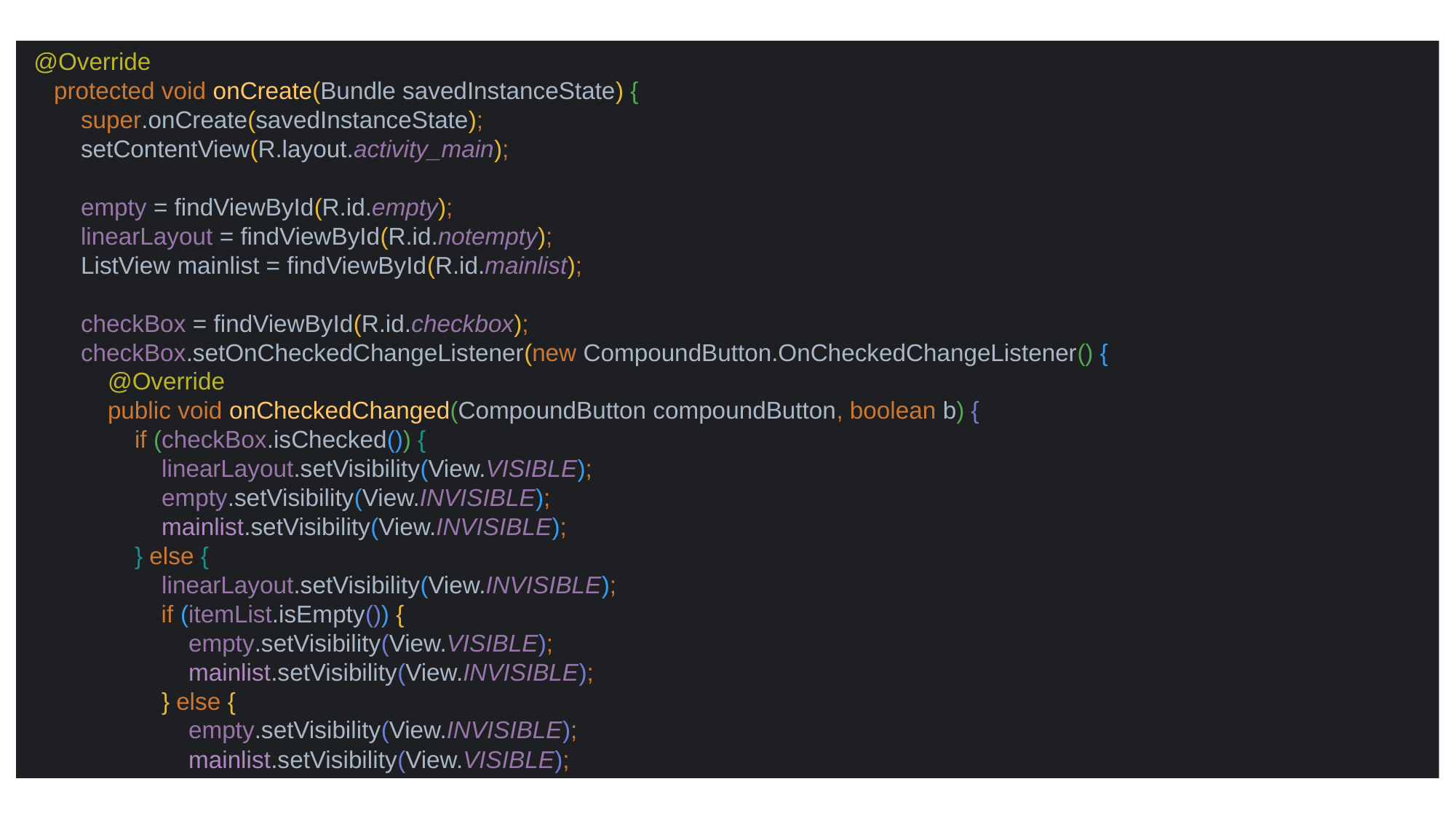

@Override
    protected void onCreate(Bundle savedInstanceState) {
        super.onCreate(savedInstanceState);
        setContentView(R.layout.activity_main);
        empty = findViewById(R.id.empty);
        linearLayout = findViewById(R.id.notempty);
        ListView mainlist = findViewById(R.id.mainlist);
        checkBox = findViewById(R.id.checkbox);
        checkBox.setOnCheckedChangeListener(new CompoundButton.OnCheckedChangeListener() {
            @Override
            public void onCheckedChanged(CompoundButton compoundButton, boolean b) {
                if (checkBox.isChecked()) {
                    linearLayout.setVisibility(View.VISIBLE);
                    empty.setVisibility(View.INVISIBLE);
                    mainlist.setVisibility(View.INVISIBLE);
                } else {
                    linearLayout.setVisibility(View.INVISIBLE);
                    if (itemList.isEmpty()) {
                        empty.setVisibility(View.VISIBLE);
                        mainlist.setVisibility(View.INVISIBLE);
                    } else {
                        empty.setVisibility(View.INVISIBLE);
                        mainlist.setVisibility(View.VISIBLE);